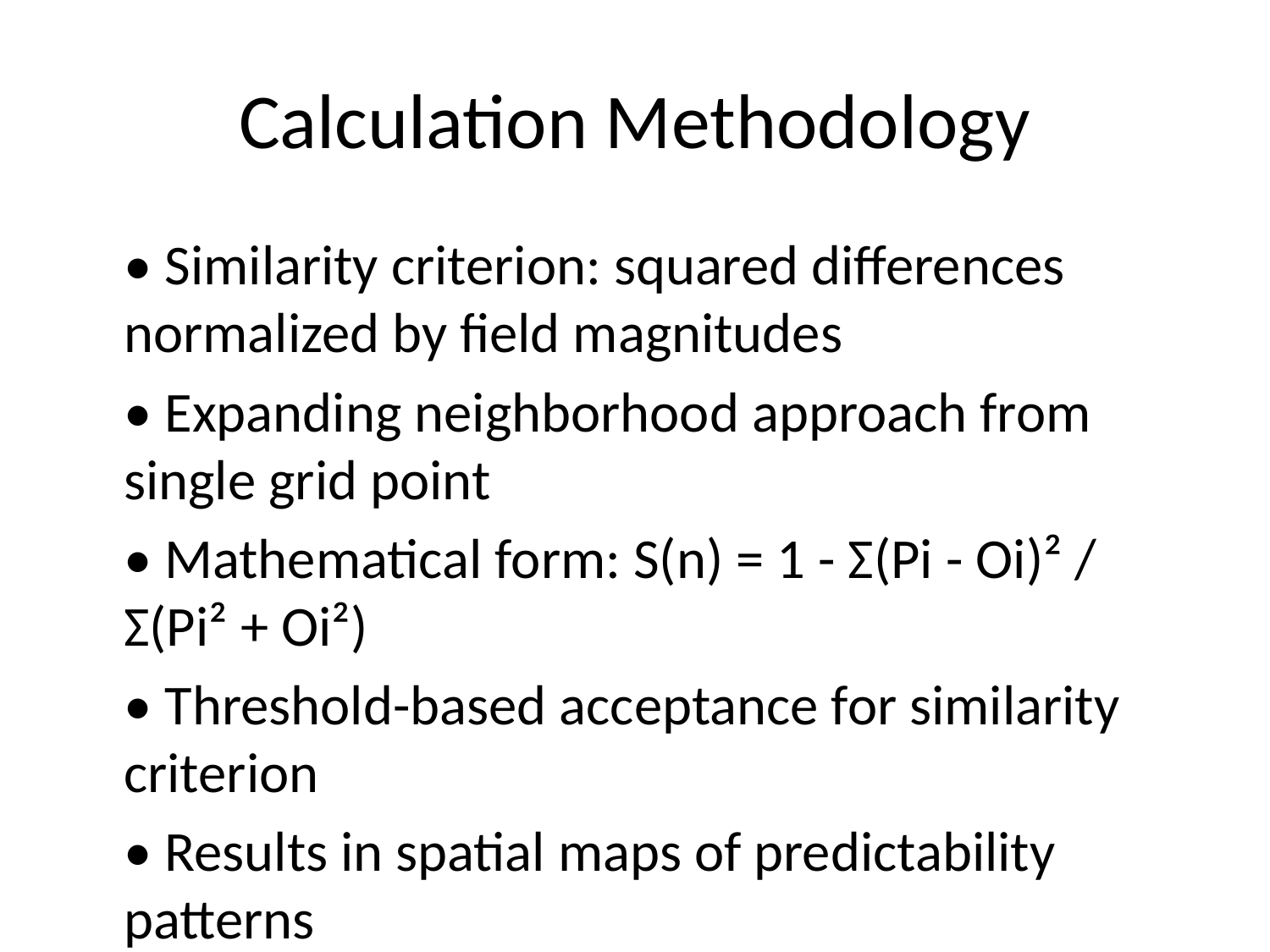

# Calculation Methodology
• Similarity criterion: squared differences normalized by field magnitudes
• Expanding neighborhood approach from single grid point
• Mathematical form: S(n) = 1 - Σ(Pi - Oi)² / Σ(Pi² + Oi²)
• Threshold-based acceptance for similarity criterion
• Results in spatial maps of predictability patterns